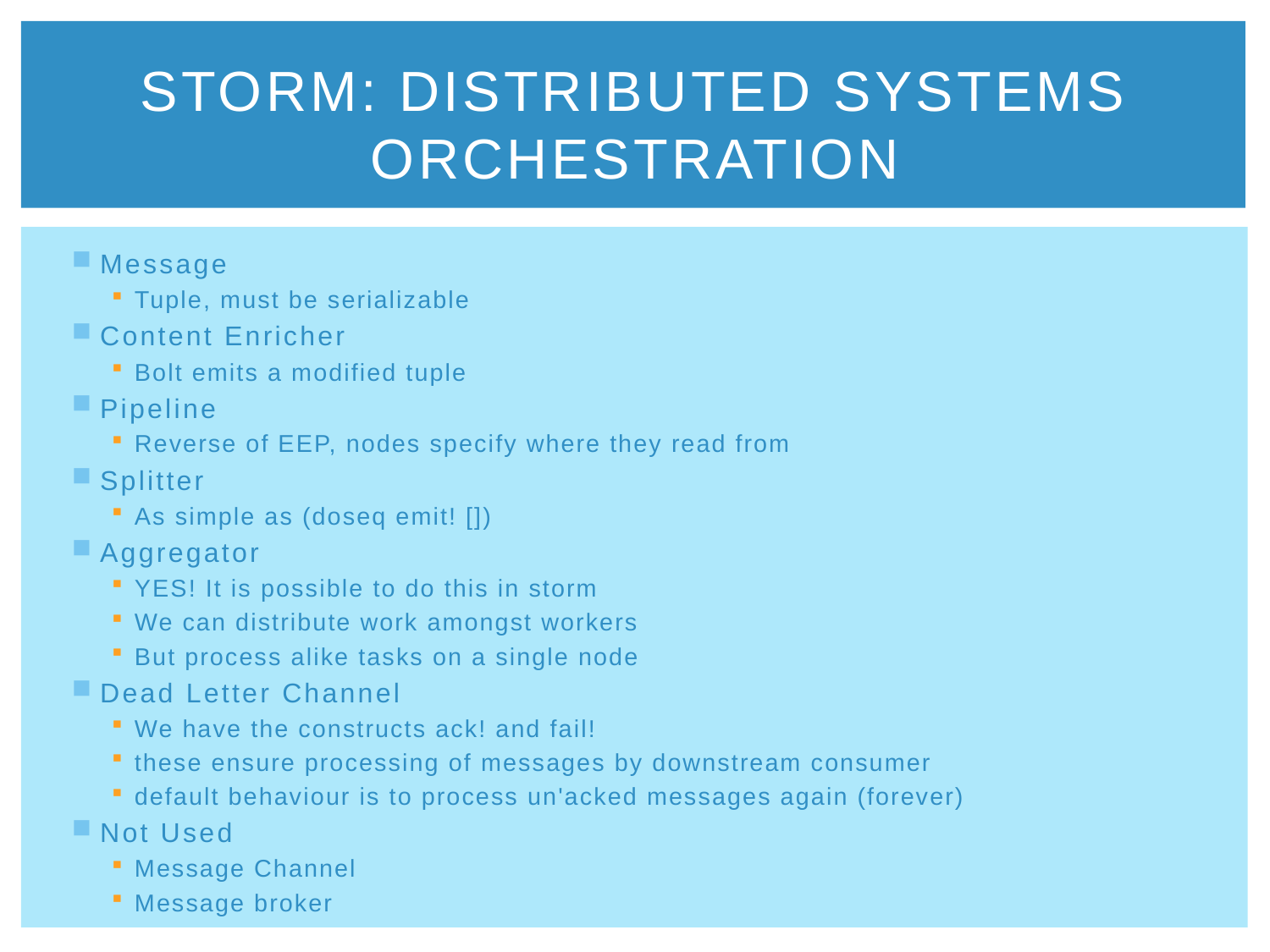

# Storm: Distributed systems orchestration
Message
Tuple, must be serializable
Content Enricher
Bolt emits a modified tuple
Pipeline
Reverse of EEP, nodes specify where they read from
Splitter
As simple as (doseq emit! [])
Aggregator
YES! It is possible to do this in storm
We can distribute work amongst workers
But process alike tasks on a single node
Dead Letter Channel
We have the constructs ack! and fail!
these ensure processing of messages by downstream consumer
default behaviour is to process un'acked messages again (forever)
Not Used
Message Channel
Message broker